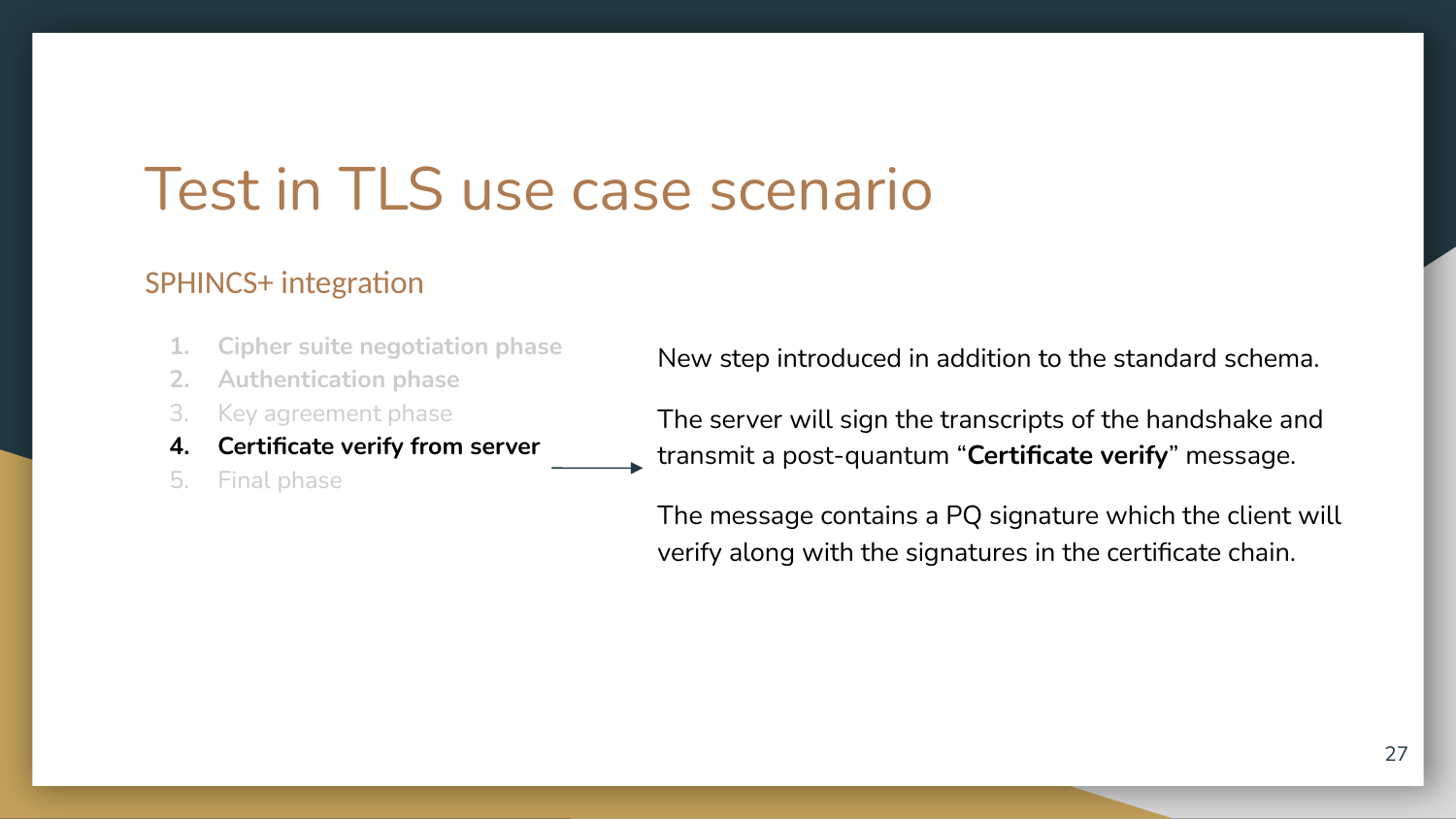

# Test in TLS use case scenario
SPHINCS+ integration
Cipher suite negotiation phase
Authentication phase
Key agreement phase
Certificate verify from server
Final phase
New step introduced in addition to the standard schema.
The server will sign the transcripts of the handshake and transmit a post-quantum “Certificate verify” message.
The message contains a PQ signature which the client will verify along with the signatures in the certificate chain.
27